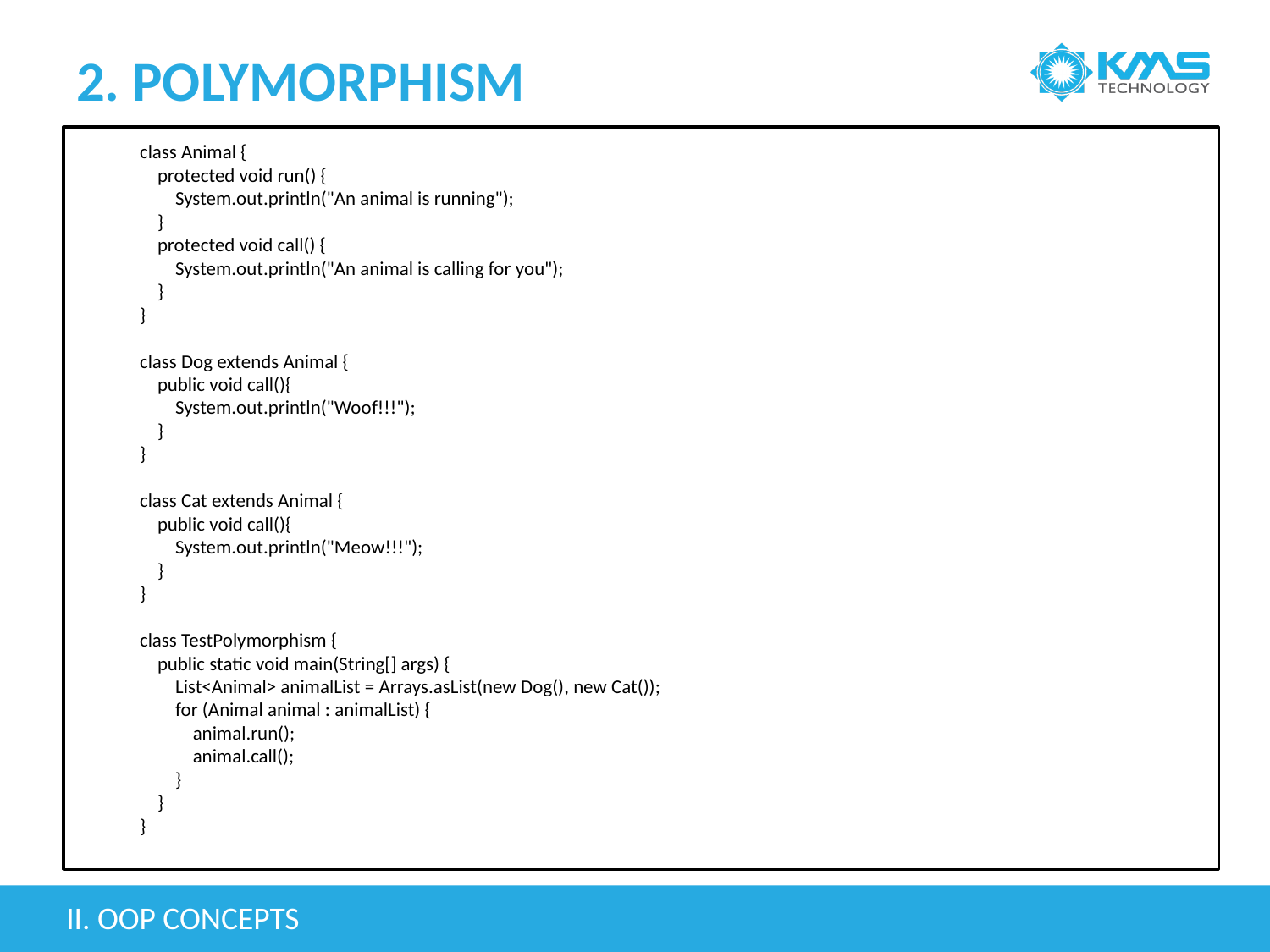

# 2. POLYMORPHISM
class Animal {
    protected void run() {
        System.out.println("An animal is running");
    }
    protected void call() {
        System.out.println("An animal is calling for you");
    }
}

class Dog extends Animal {
    public void call(){
        System.out.println("Woof!!!");
    }
}

class Cat extends Animal {
    public void call(){
        System.out.println("Meow!!!");
    }
}

class TestPolymorphism {
    public static void main(String[] args) {
        List<Animal> animalList = Arrays.asList(new Dog(), new Cat());
        for (Animal animal : animalList) {
            animal.run();
            animal.call();
        }
    }
}

II. OOP CONCEPTS